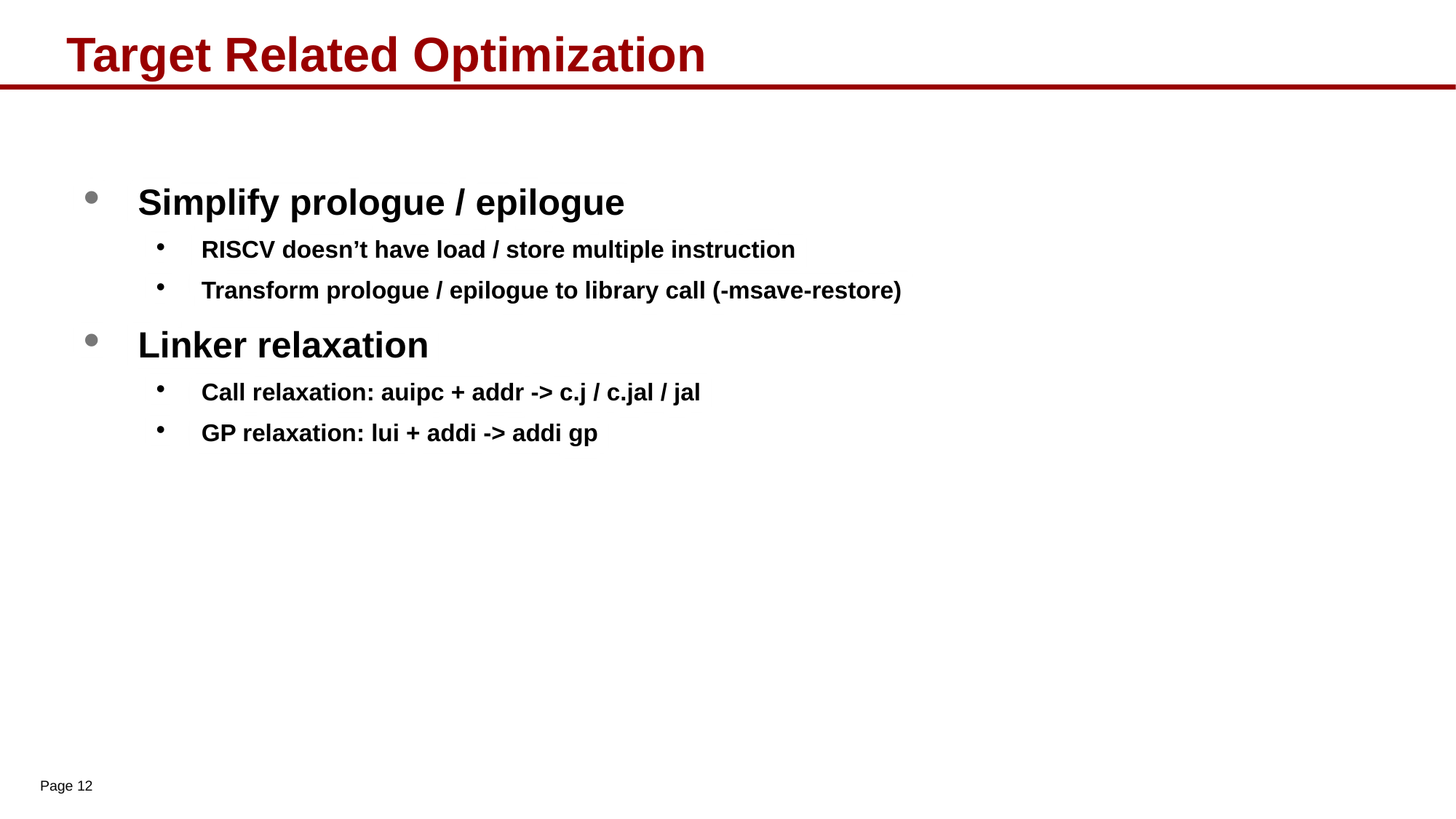

# Target Related Optimization
Simplify prologue / epilogue
RISCV doesn’t have load / store multiple instruction
Transform prologue / epilogue to library call (-msave-restore)
Linker relaxation
Call relaxation: auipc + addr -> c.j / c.jal / jal
GP relaxation: lui + addi -> addi gp